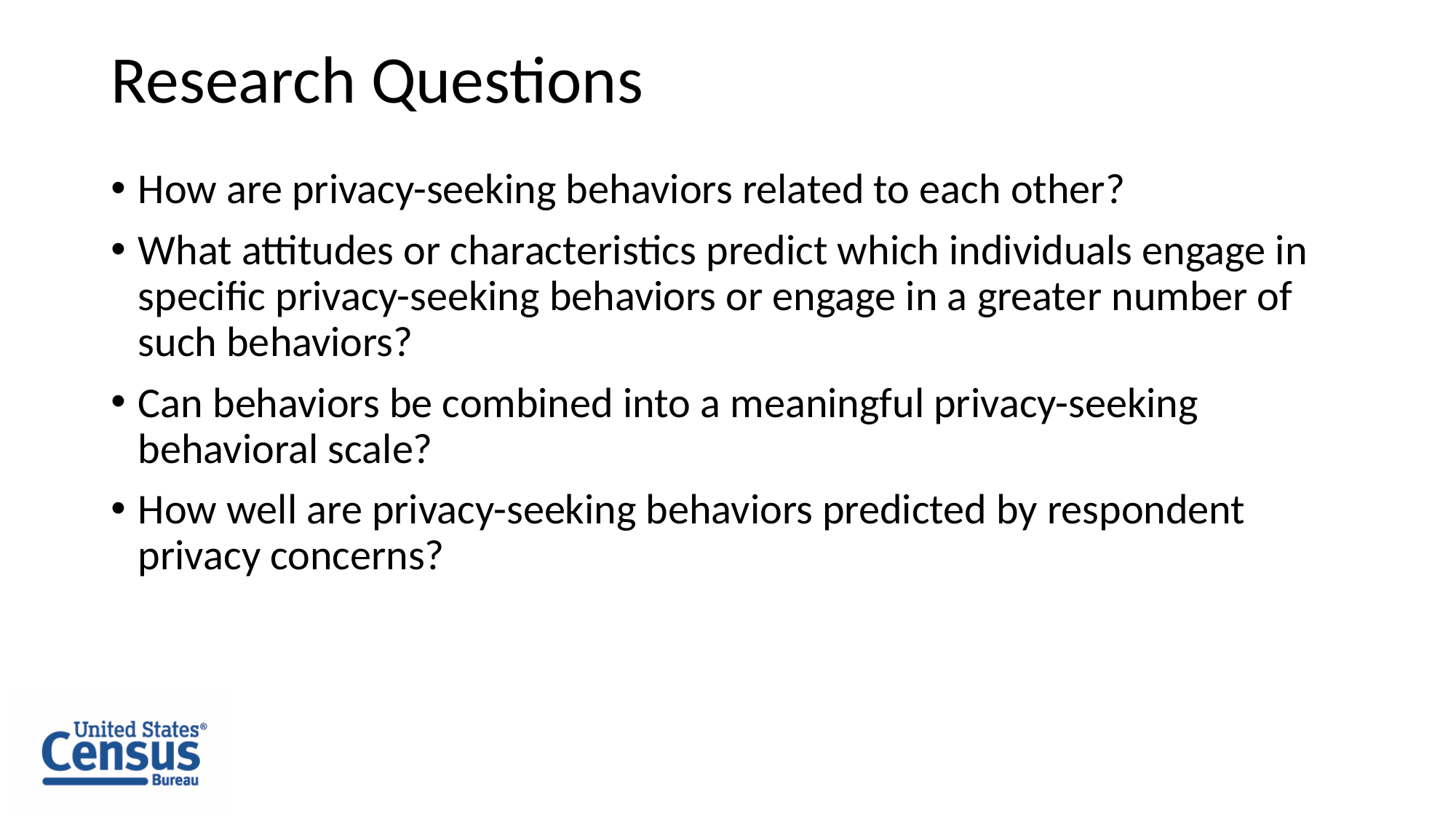

# Research Questions
How are privacy-seeking behaviors related to each other?
What attitudes or characteristics predict which individuals engage in specific privacy-seeking behaviors or engage in a greater number of such behaviors?
Can behaviors be combined into a meaningful privacy-seeking behavioral scale?
How well are privacy-seeking behaviors predicted by respondent privacy concerns?